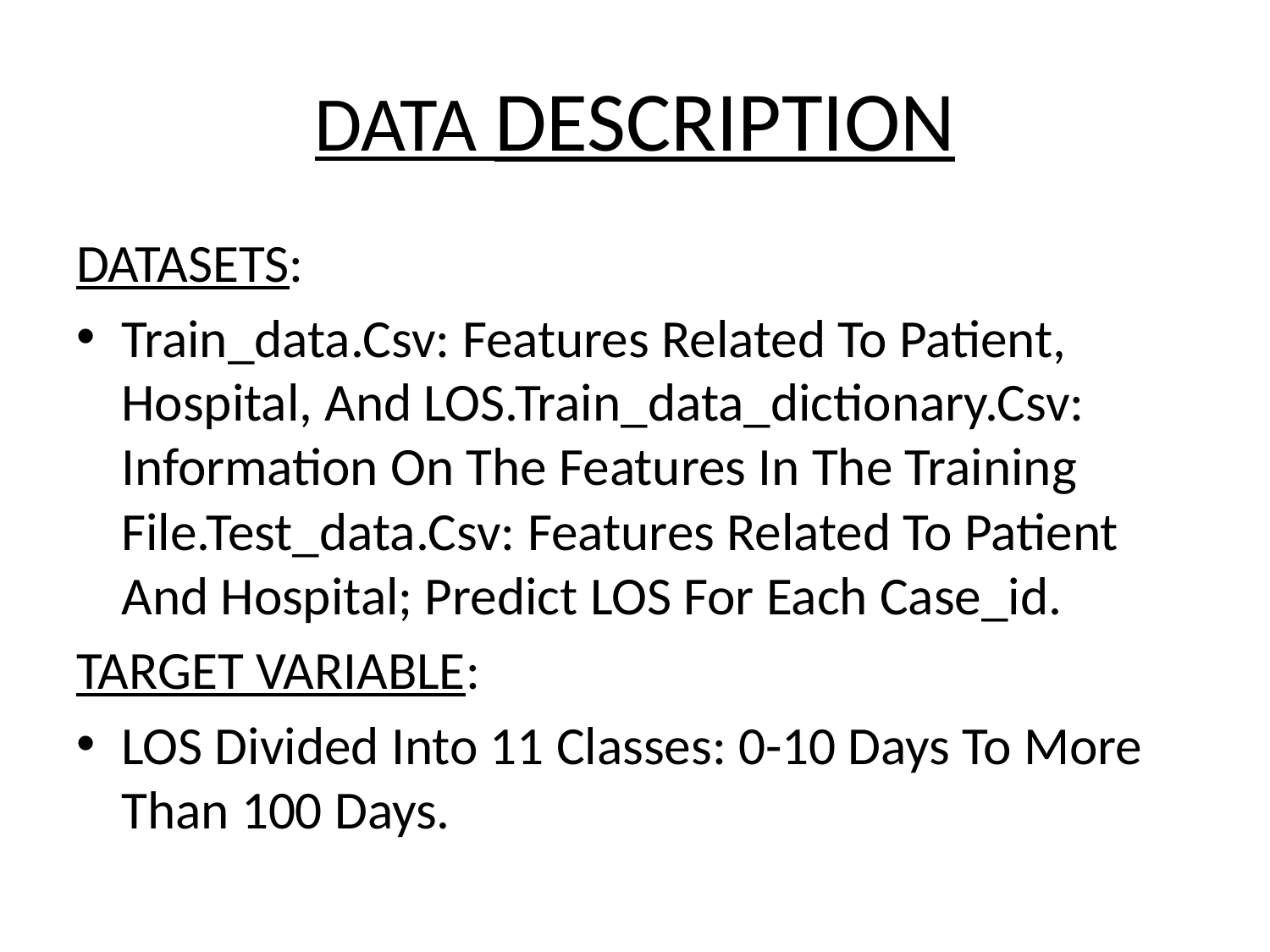

# DATA DESCRIPTION
DATASETS:
Train_data.Csv: Features Related To Patient, Hospital, And LOS.Train_data_dictionary.Csv: Information On The Features In The Training File.Test_data.Csv: Features Related To Patient And Hospital; Predict LOS For Each Case_id.
TARGET VARIABLE:
LOS Divided Into 11 Classes: 0-10 Days To More Than 100 Days.